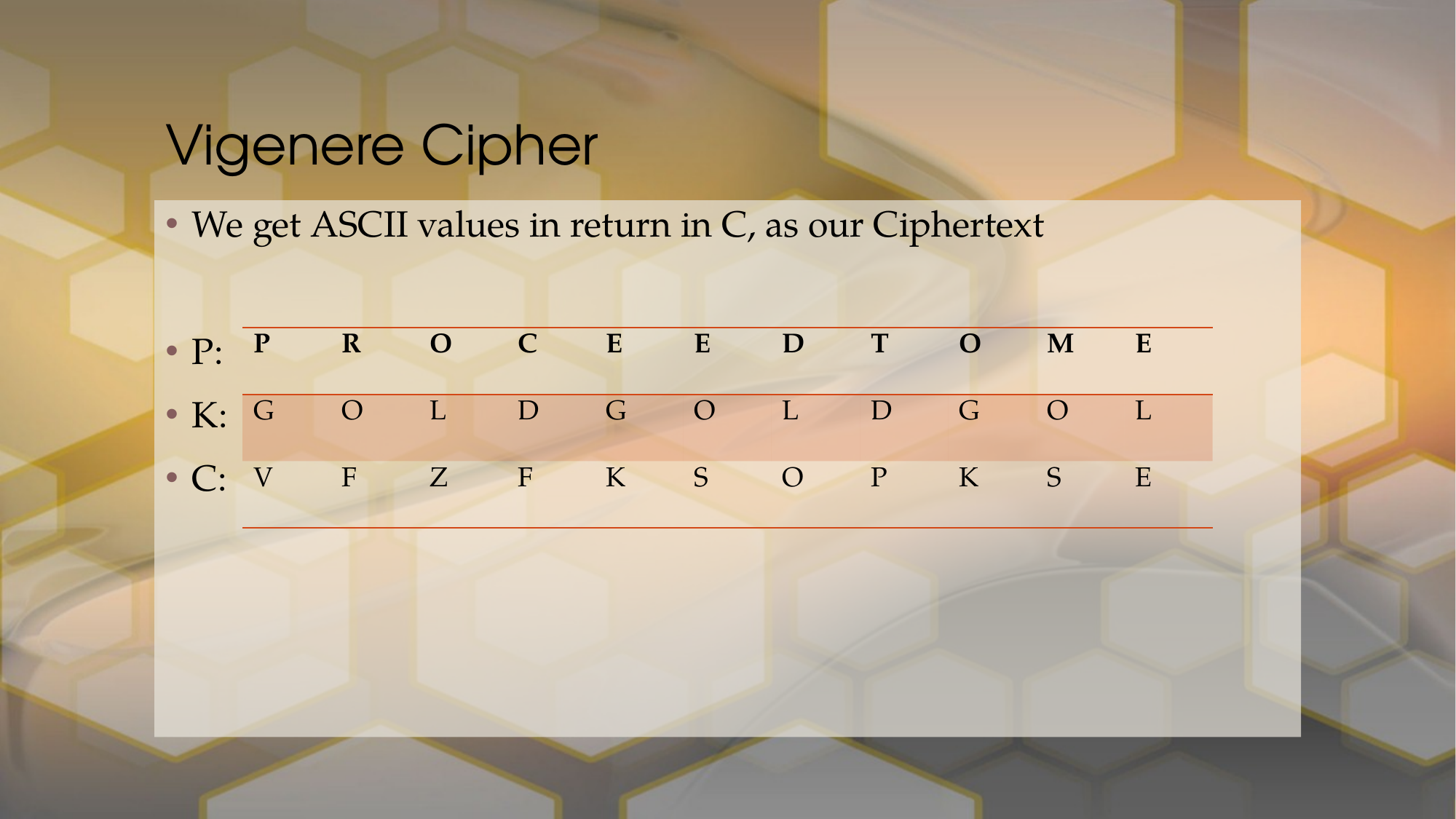

# Vigenere Cipher
We get ASCII values in return in C, as our Ciphertext

P:
K:
C:

| P | R | O | C | E | E | D | T | O | M | E |
| --- | --- | --- | --- | --- | --- | --- | --- | --- | --- | --- |
| G | O | L | D | G | O | L | D | G | O | L |
| V | F | Z | F | K | S | O | P | K | S | E |